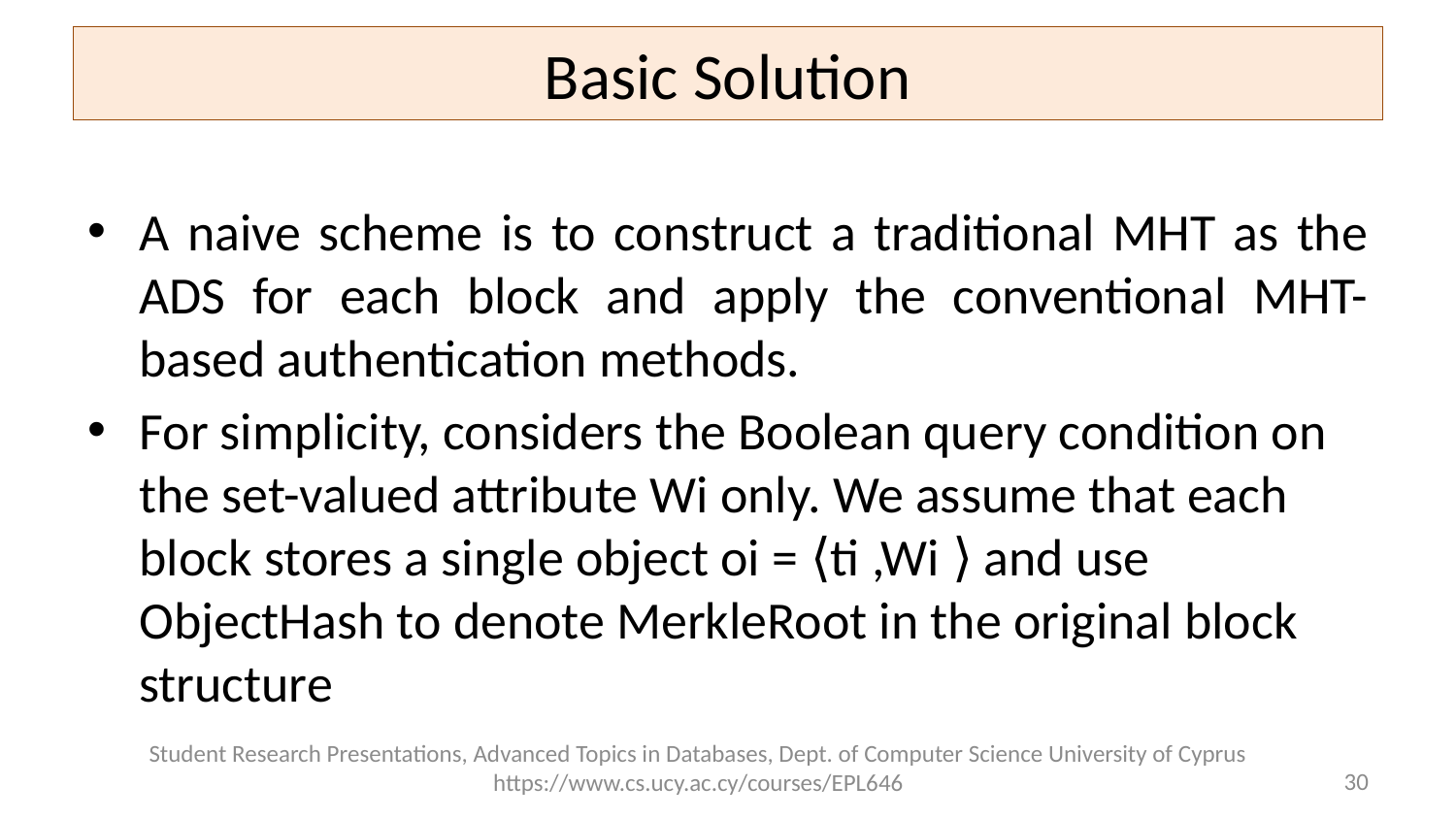

# Basic Solution
A naive scheme is to construct a traditional MHT as the ADS for each block and apply the conventional MHT-based authentication methods.
For simplicity, considers the Boolean query condition on the set-valued attribute Wi only. We assume that each block stores a single object oi = ⟨ti ,Wi ⟩ and use ObjectHash to denote MerkleRoot in the original block structure
Student Research Presentations, Advanced Topics in Databases, Dept. of Computer Science University of Cyprus https://www.cs.ucy.ac.cy/courses/EPL646
30